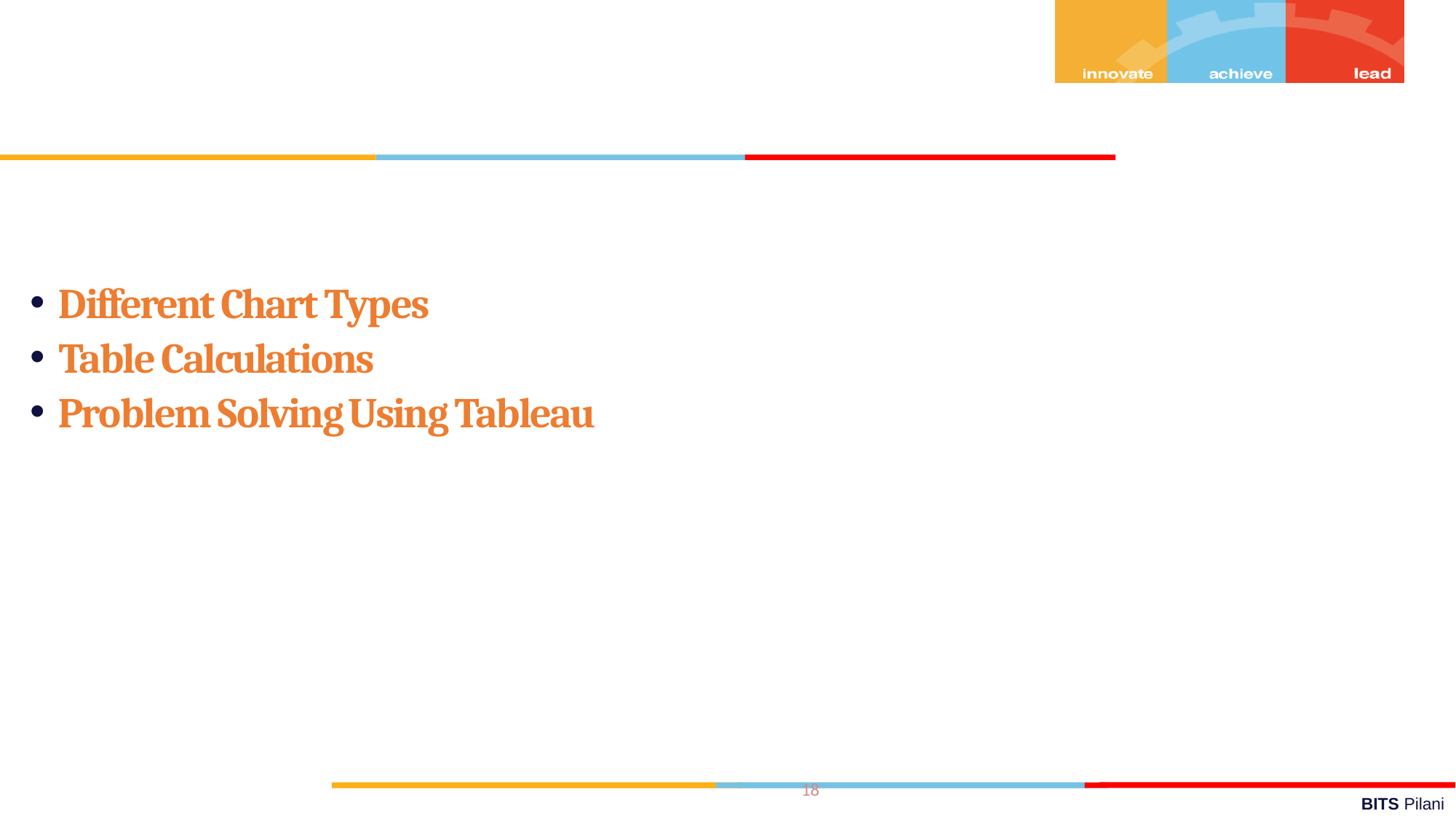

Different Chart Types
Table Calculations
Problem Solving Using Tableau
18